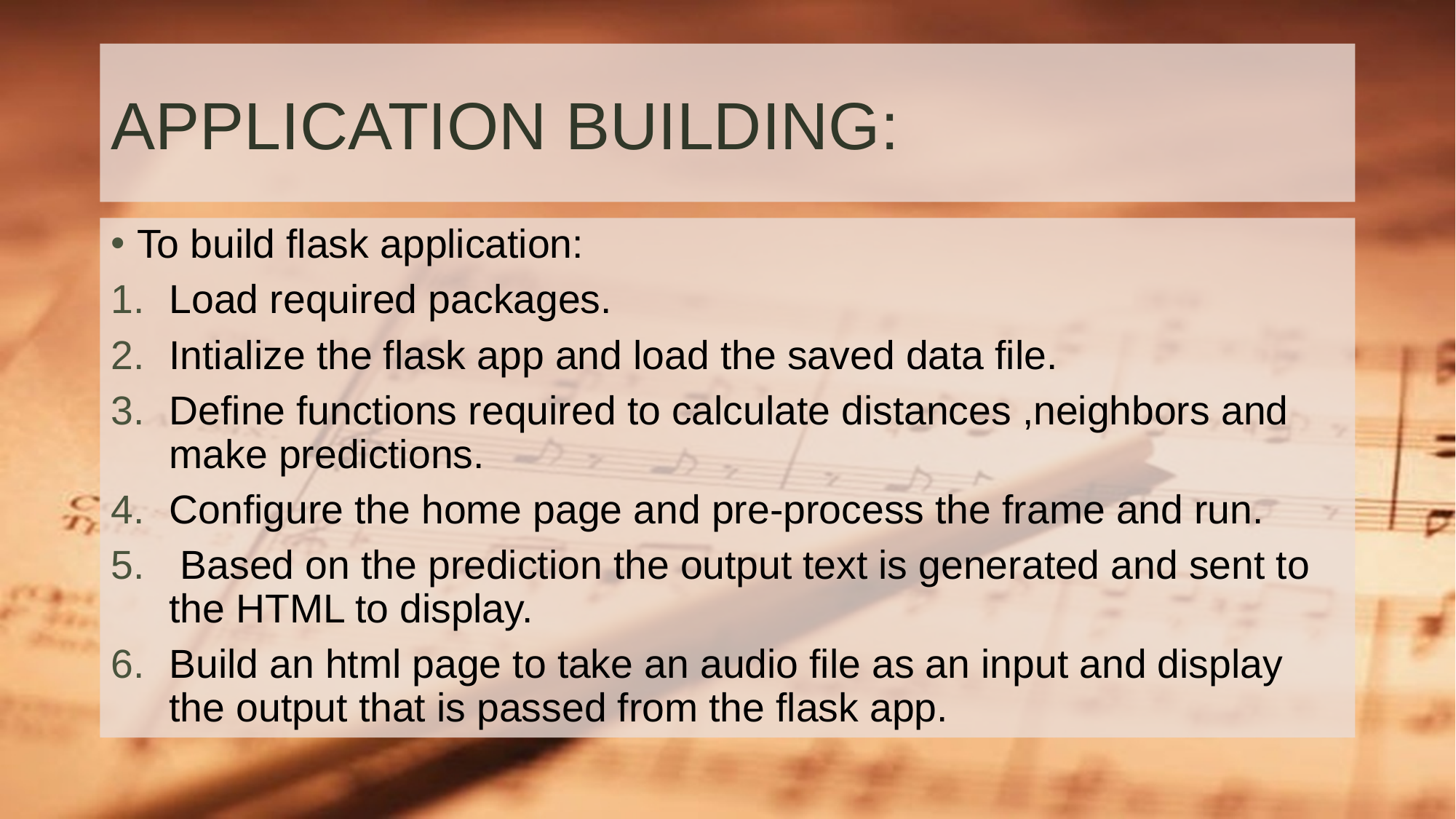

# APPLICATION BUILDING:
To build flask application:
Load required packages.
Intialize the flask app and load the saved data file.
Define functions required to calculate distances ,neighbors and make predictions.
Configure the home page and pre-process the frame and run.
 Based on the prediction the output text is generated and sent to the HTML to display.
Build an html page to take an audio file as an input and display the output that is passed from the flask app.